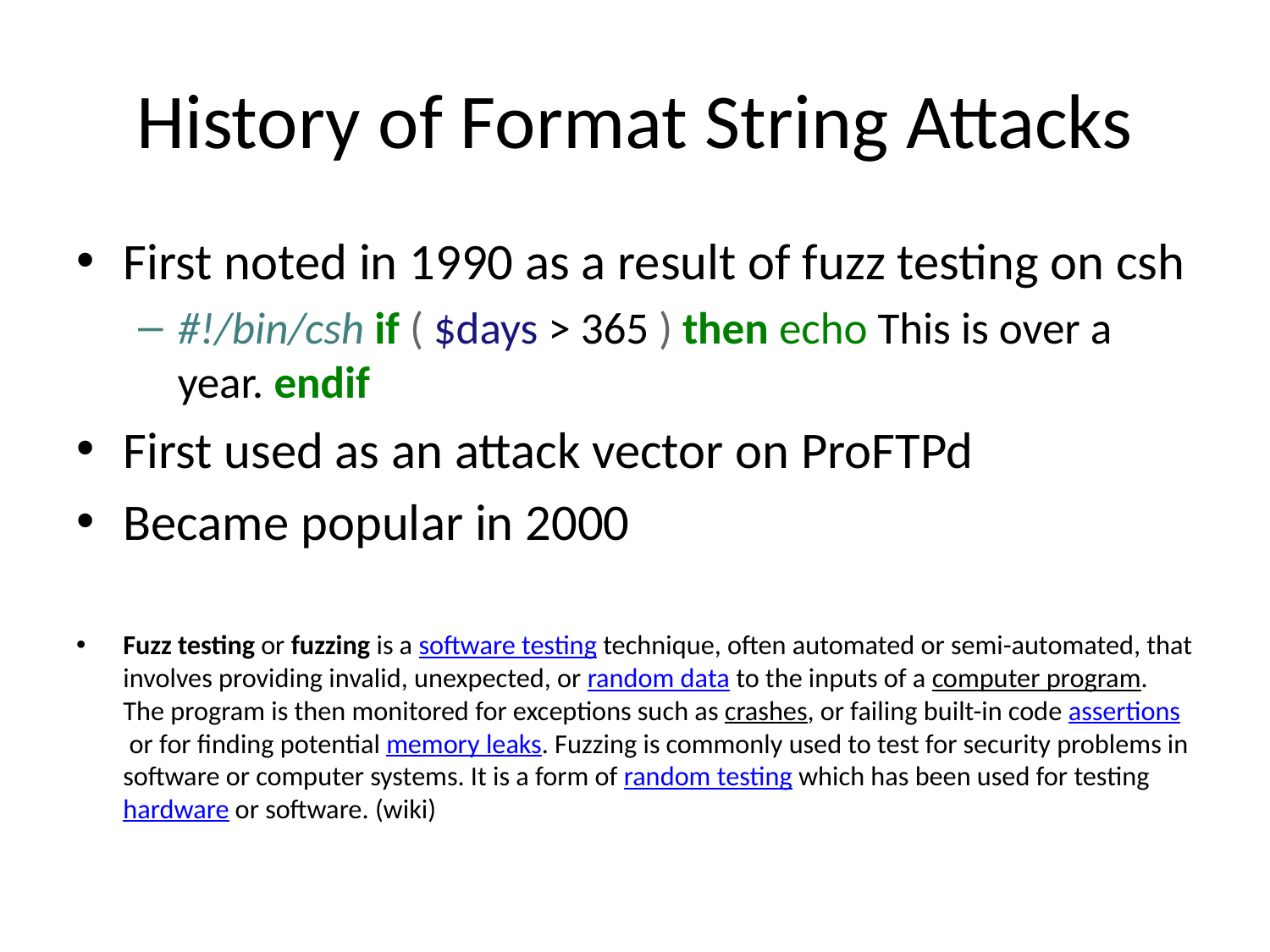

# History of Format String Attacks
First noted in 1990 as a result of fuzz testing on csh
#!/bin/csh if ( $days > 365 ) then echo This is over a year. endif
First used as an attack vector on ProFTPd
Became popular in 2000

Fuzz testing or fuzzing is a software testing technique, often automated or semi-automated, that involves providing invalid, unexpected, or random data to the inputs of a computer program. The program is then monitored for exceptions such as crashes, or failing built-in code assertions or for finding potential memory leaks. Fuzzing is commonly used to test for security problems in software or computer systems. It is a form of random testing which has been used for testing hardware or software. (wiki)